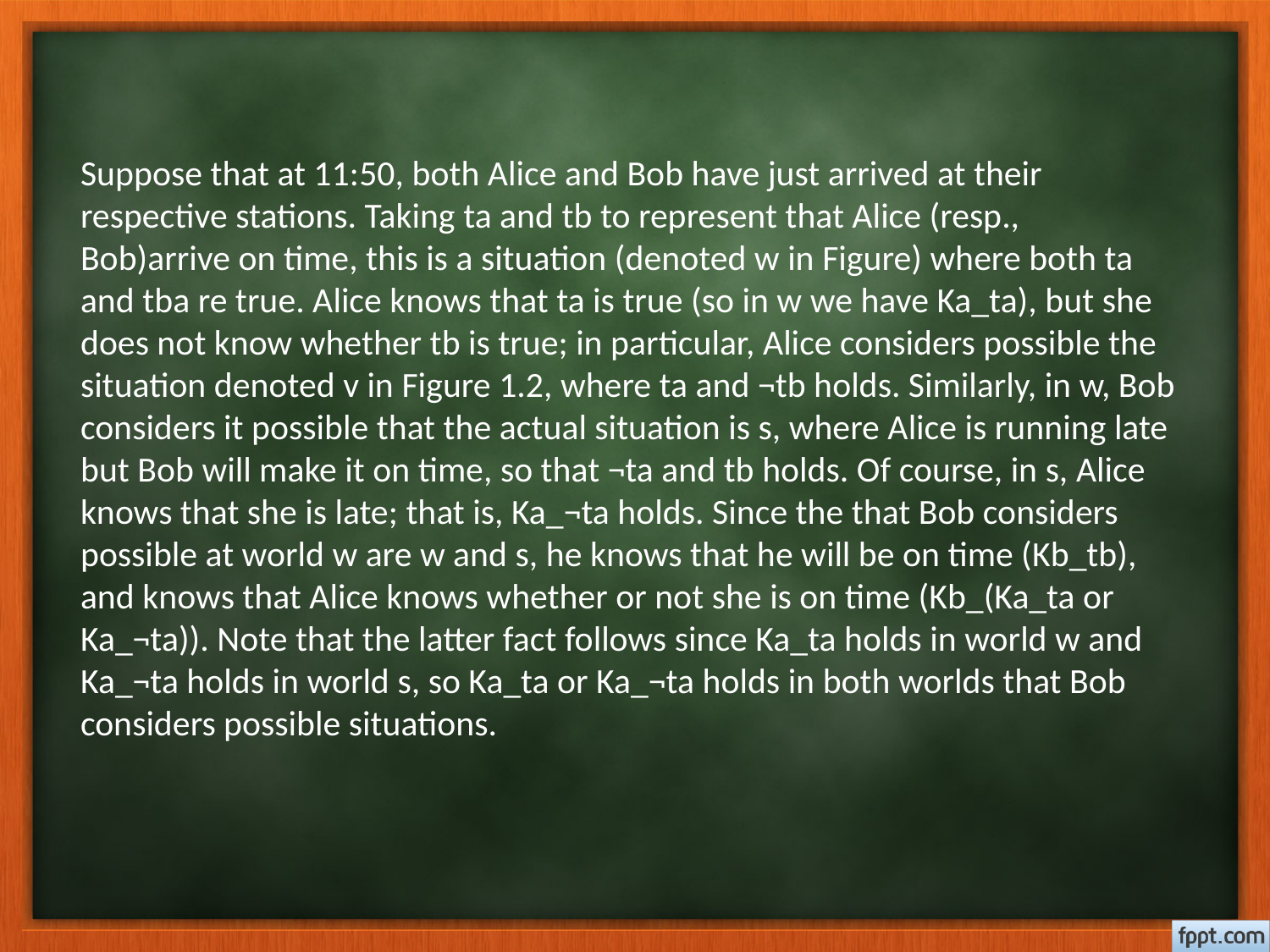

# Suppose that at 11:50, both Alice and Bob have just arrived at their respective stations. Taking ta and tb to represent that Alice (resp., Bob)arrive on time, this is a situation (denoted w in Figure) where both ta and tba re true. Alice knows that ta is true (so in w we have Ka_ta), but she does not know whether tb is true; in particular, Alice considers possible the situation denoted v in Figure 1.2, where ta and ¬tb holds. Similarly, in w, Bob considers it possible that the actual situation is s, where Alice is running late but Bob will make it on time, so that ¬ta and tb holds. Of course, in s, Alice knows that she is late; that is, Ka_¬ta holds. Since the that Bob considers possible at world w are w and s, he knows that he will be on time (Kb_tb), and knows that Alice knows whether or not she is on time (Kb_(Ka_ta or Ka_¬ta)). Note that the latter fact follows since Ka_ta holds in world w and Ka_¬ta holds in world s, so Ka_ta or Ka_¬ta holds in both worlds that Bob considers possible situations.